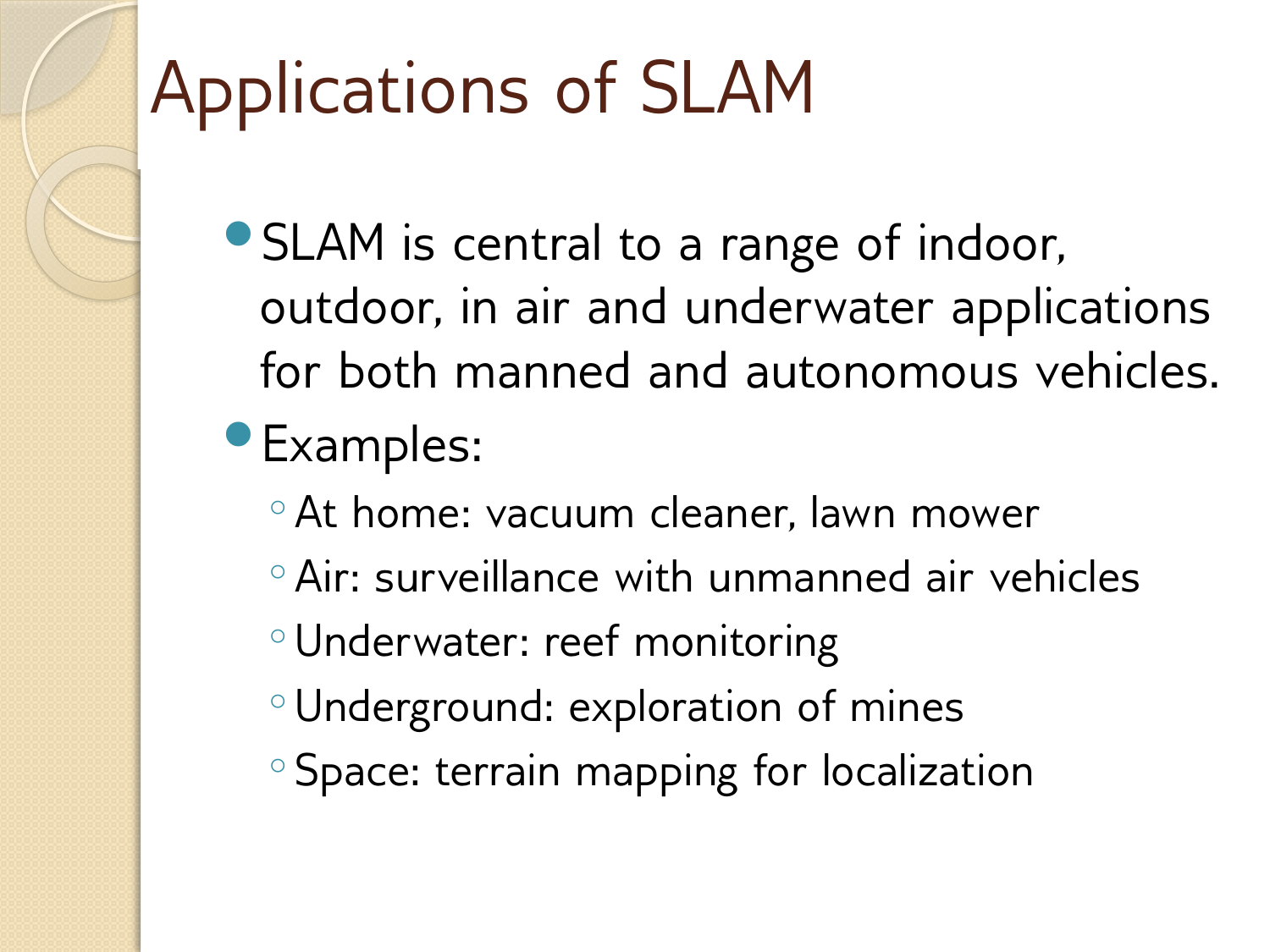

# Applications of SLAM
SLAM is central to a range of indoor, outdoor, in air and underwater applications for both manned and autonomous vehicles.
Examples:
At home: vacuum cleaner, lawn mower
Air: surveillance with unmanned air vehicles
Underwater: reef monitoring
Underground: exploration of mines
Space: terrain mapping for localization